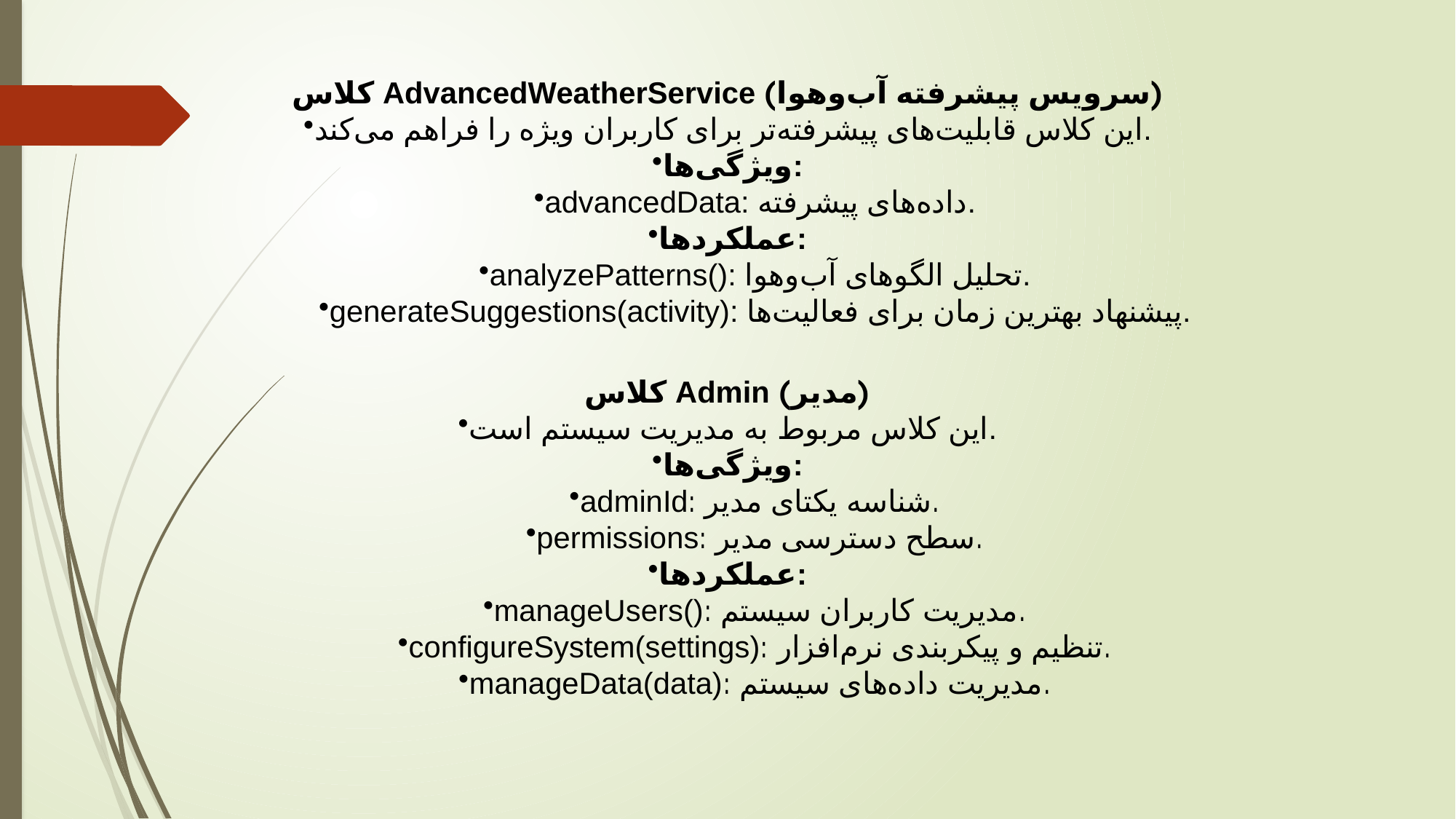

# کلاس AdvancedWeatherService (سرویس پیشرفته آب‌وهوا)
این کلاس قابلیت‌های پیشرفته‌تر برای کاربران ویژه را فراهم می‌کند.
ویژگی‌ها:
advancedData: داده‌های پیشرفته.
عملکردها:
analyzePatterns(): تحلیل الگوهای آب‌وهوا.
generateSuggestions(activity): پیشنهاد بهترین زمان برای فعالیت‌ها.

کلاس Admin (مدیر)
این کلاس مربوط به مدیریت سیستم است.
ویژگی‌ها:
adminId: شناسه یکتای مدیر.
permissions: سطح دسترسی مدیر.
عملکردها:
manageUsers(): مدیریت کاربران سیستم.
configureSystem(settings): تنظیم و پیکربندی نرم‌افزار.
manageData(data): مدیریت داده‌های سیستم.